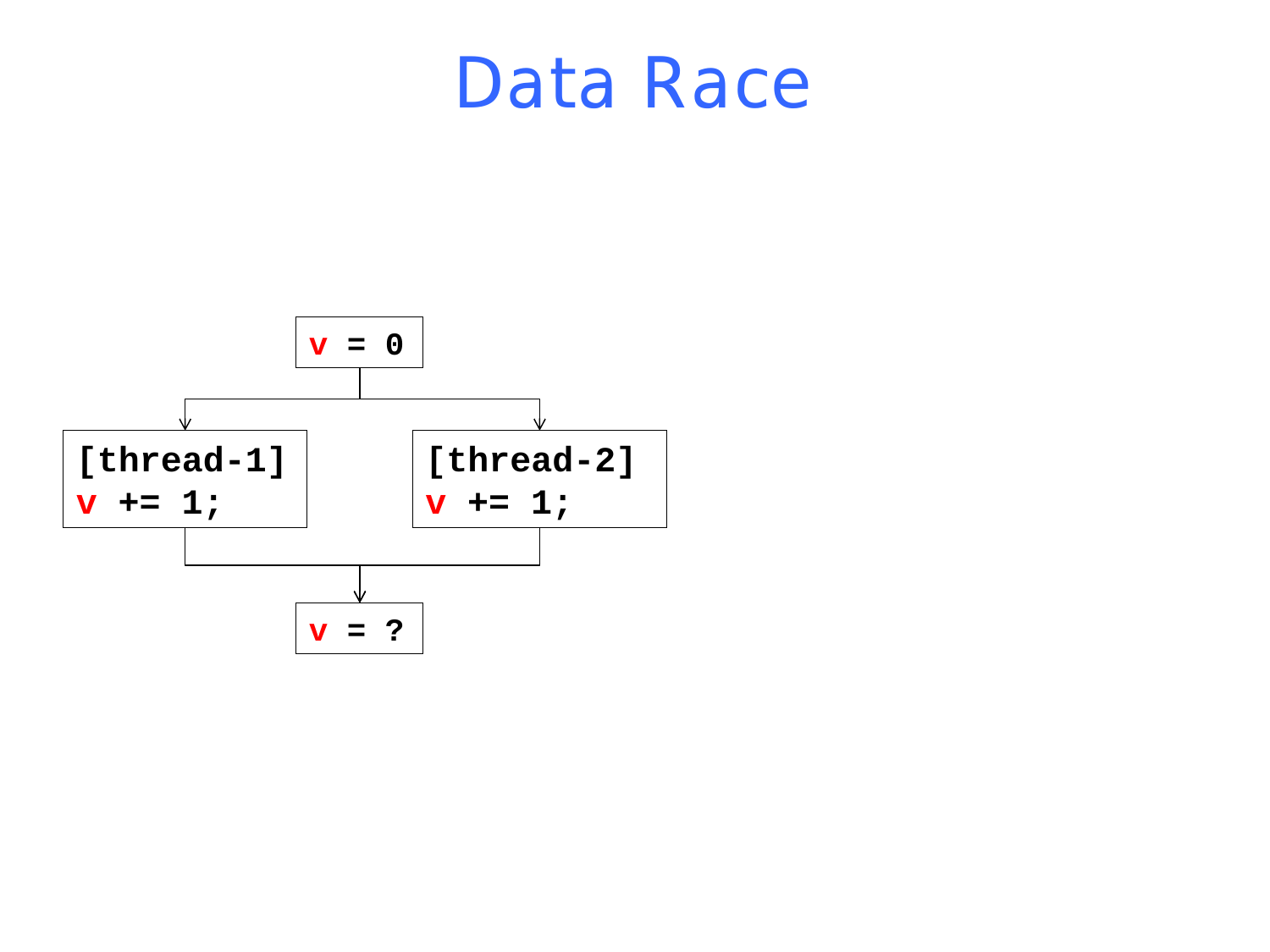

# Data Race
v = 0
[thread-1]
v += 1;
[thread-2]
v += 1;
v = ?